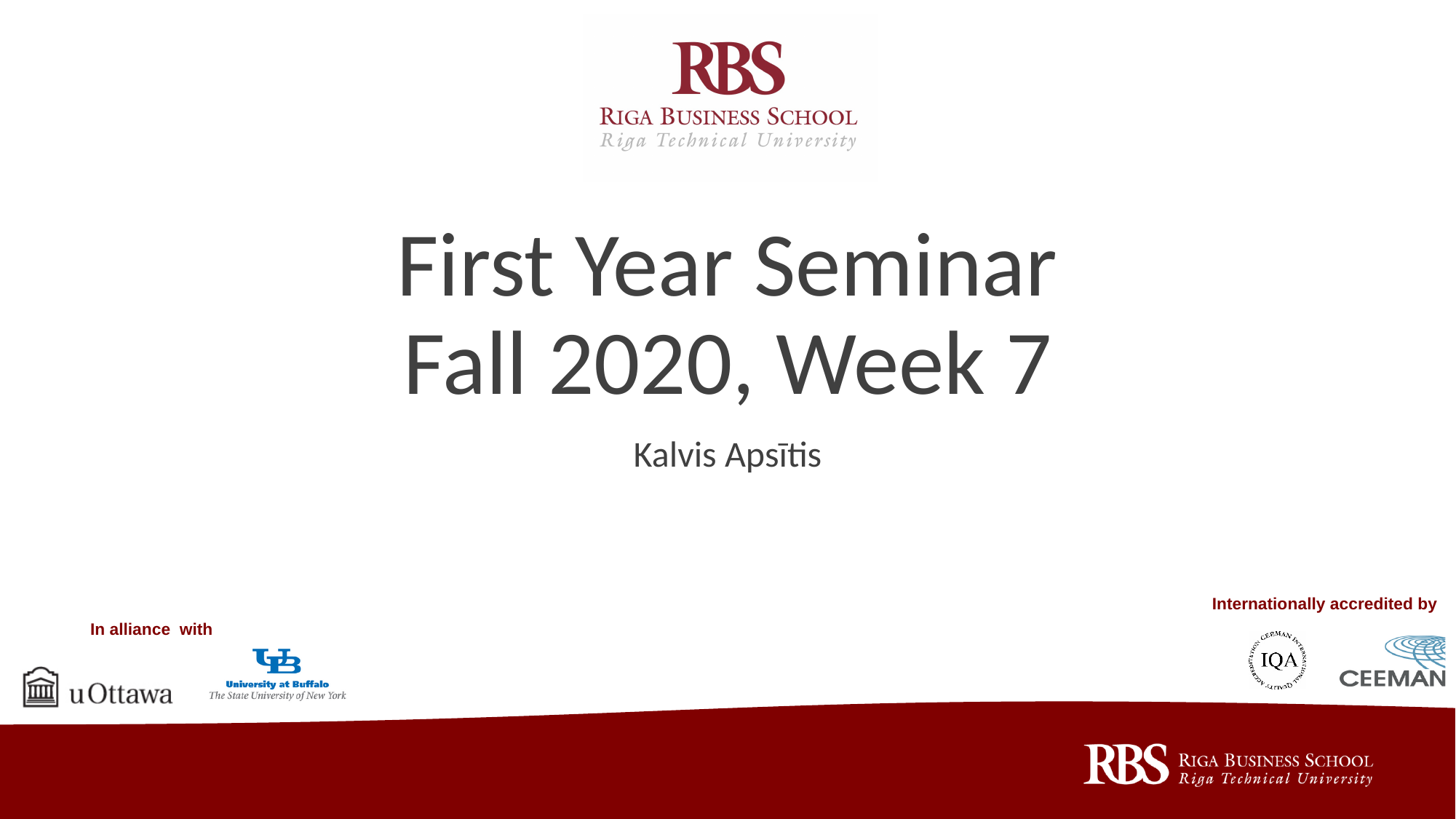

# First Year Seminar Fall 2020, Week 7
Kalvis Apsītis